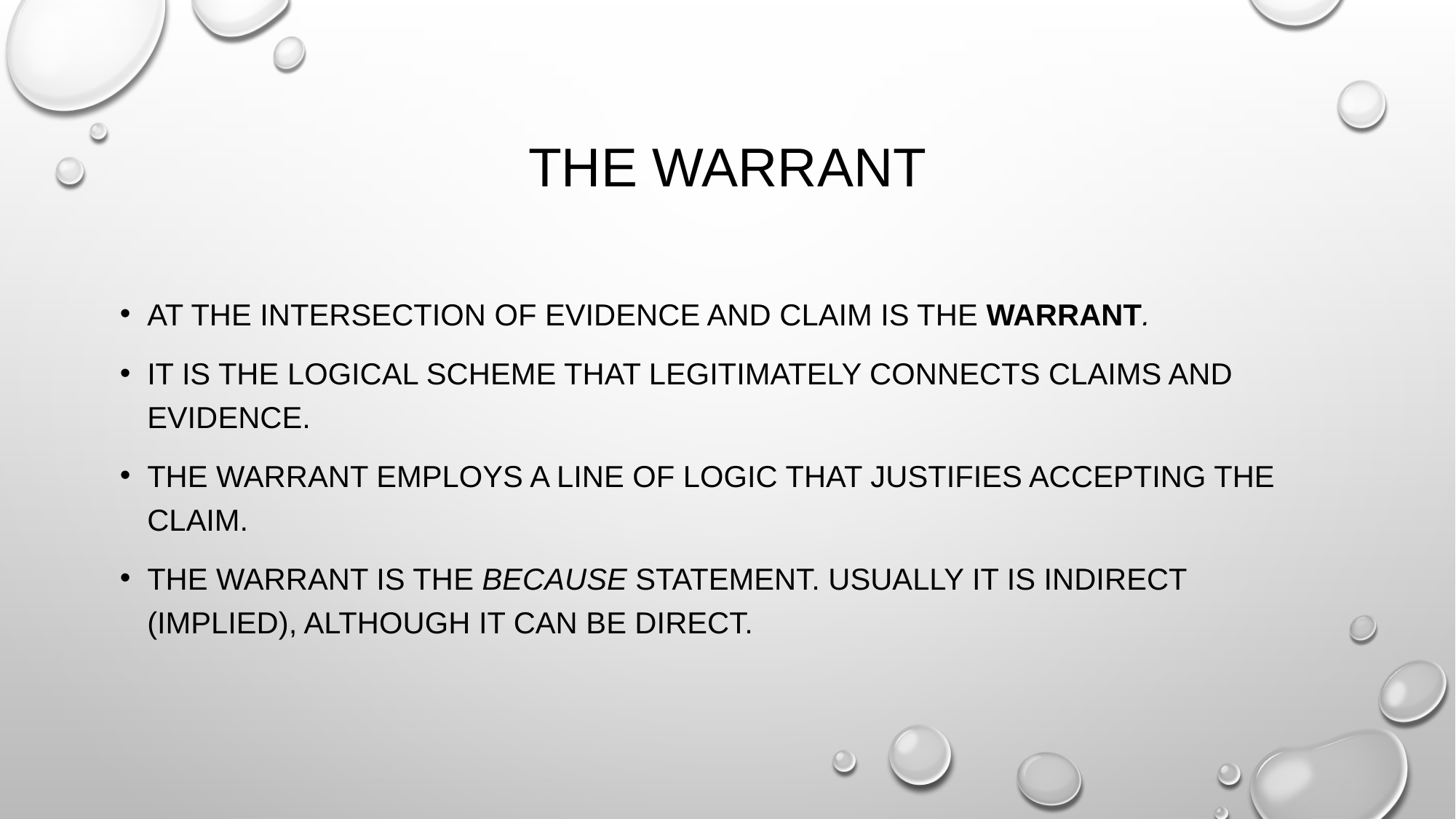

# The warrant
At the intersection of evidence and claim is the warrant.
It is the logical scheme that legitimately connects claims and evidence.
The warrant employs a line of logic that justifies accepting the claim.
The warrant is the because statement. Usually it is indirect (implied), although it can be direct.